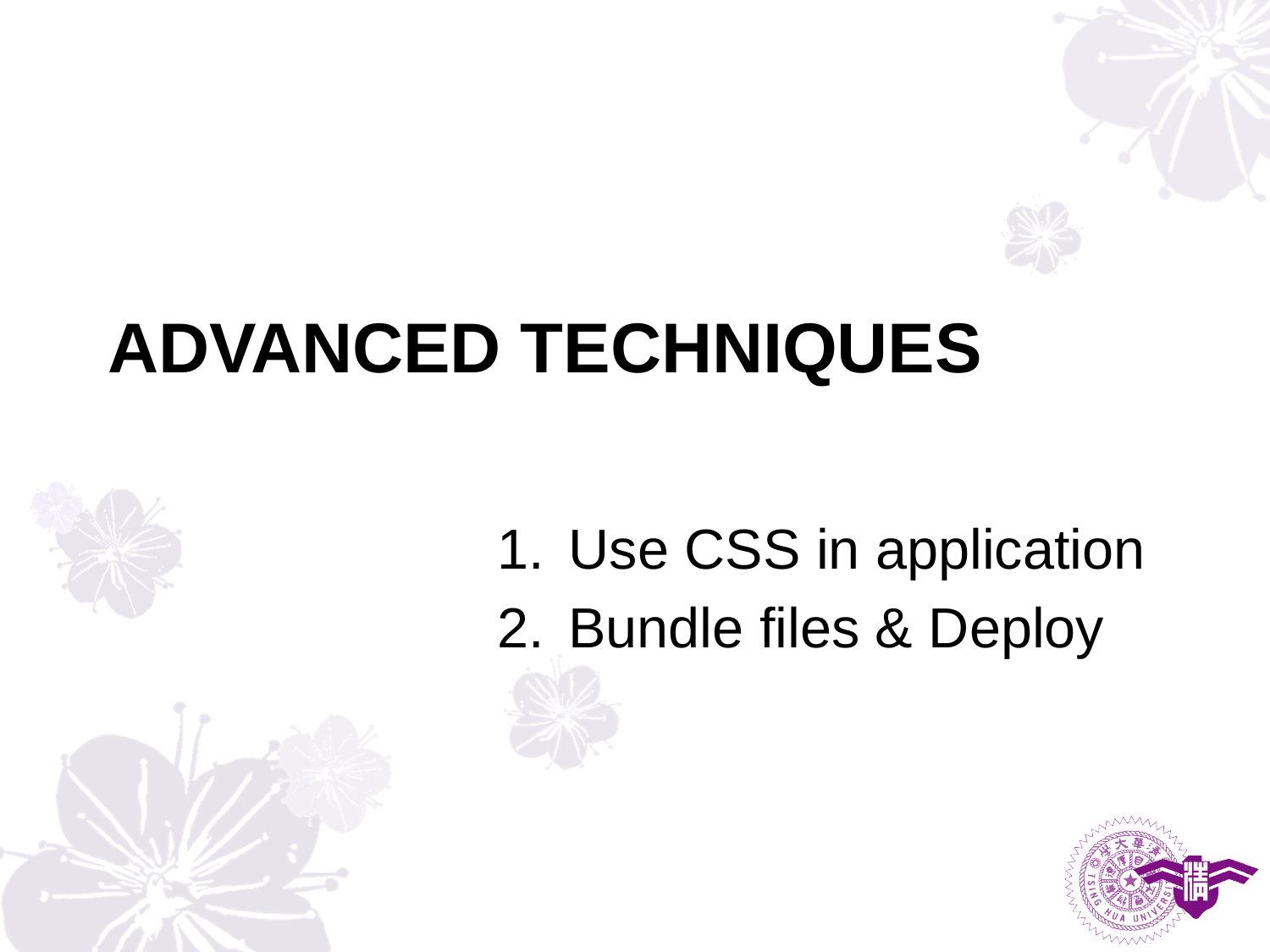

# Advanced techniques
Use CSS in application
Bundle files & Deploy